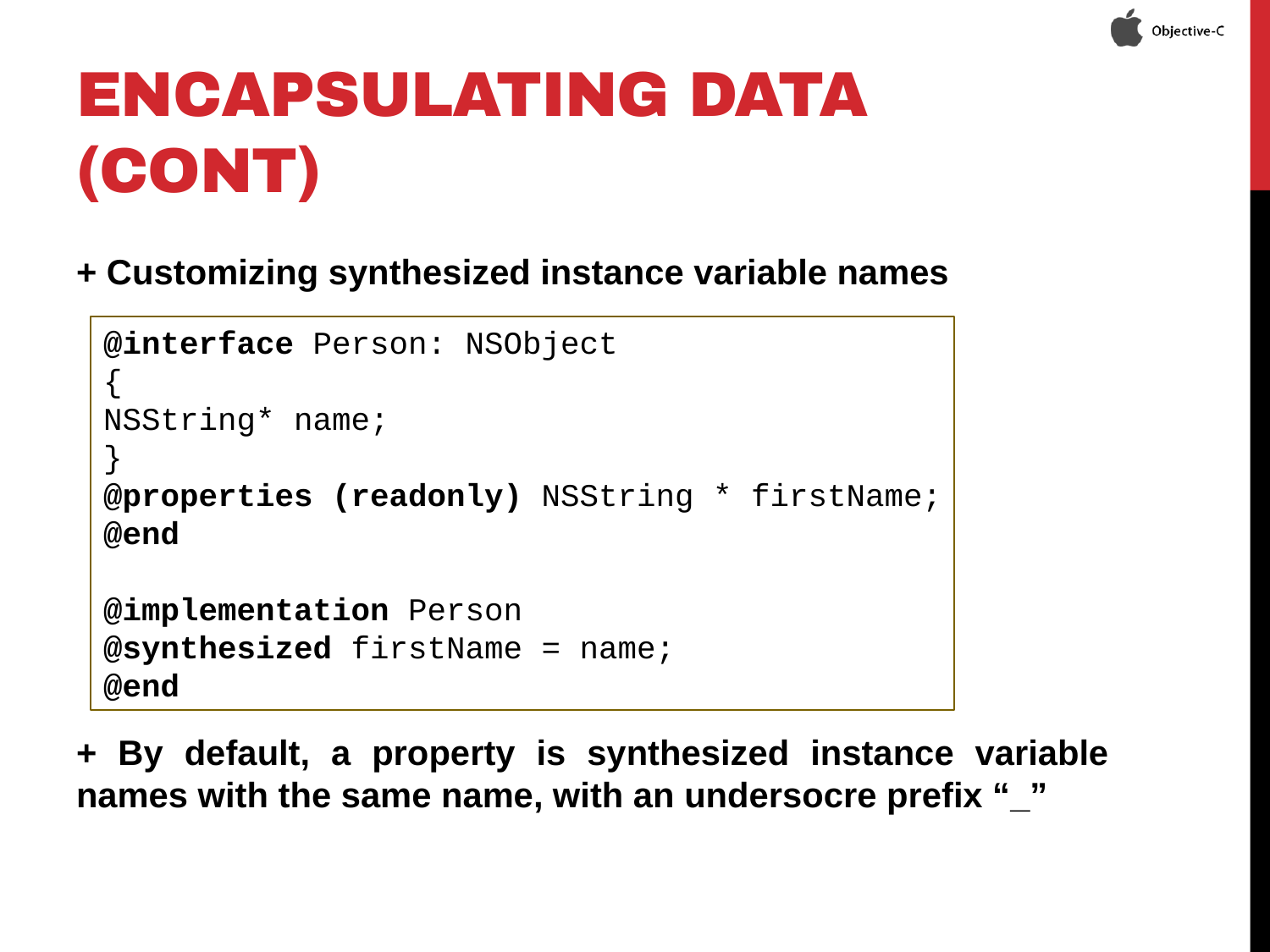

# ENCapsulating data (CONT)
+ Customizing synthesized instance variable names

+ By default, a property is synthesized instance variable names with the same name, with an undersocre prefix “_”

@interface Person: NSObject
{
NSString* name;
}
@properties (readonly) NSString * firstName;
@end

@implementation Person
@synthesized firstName = name;
@end